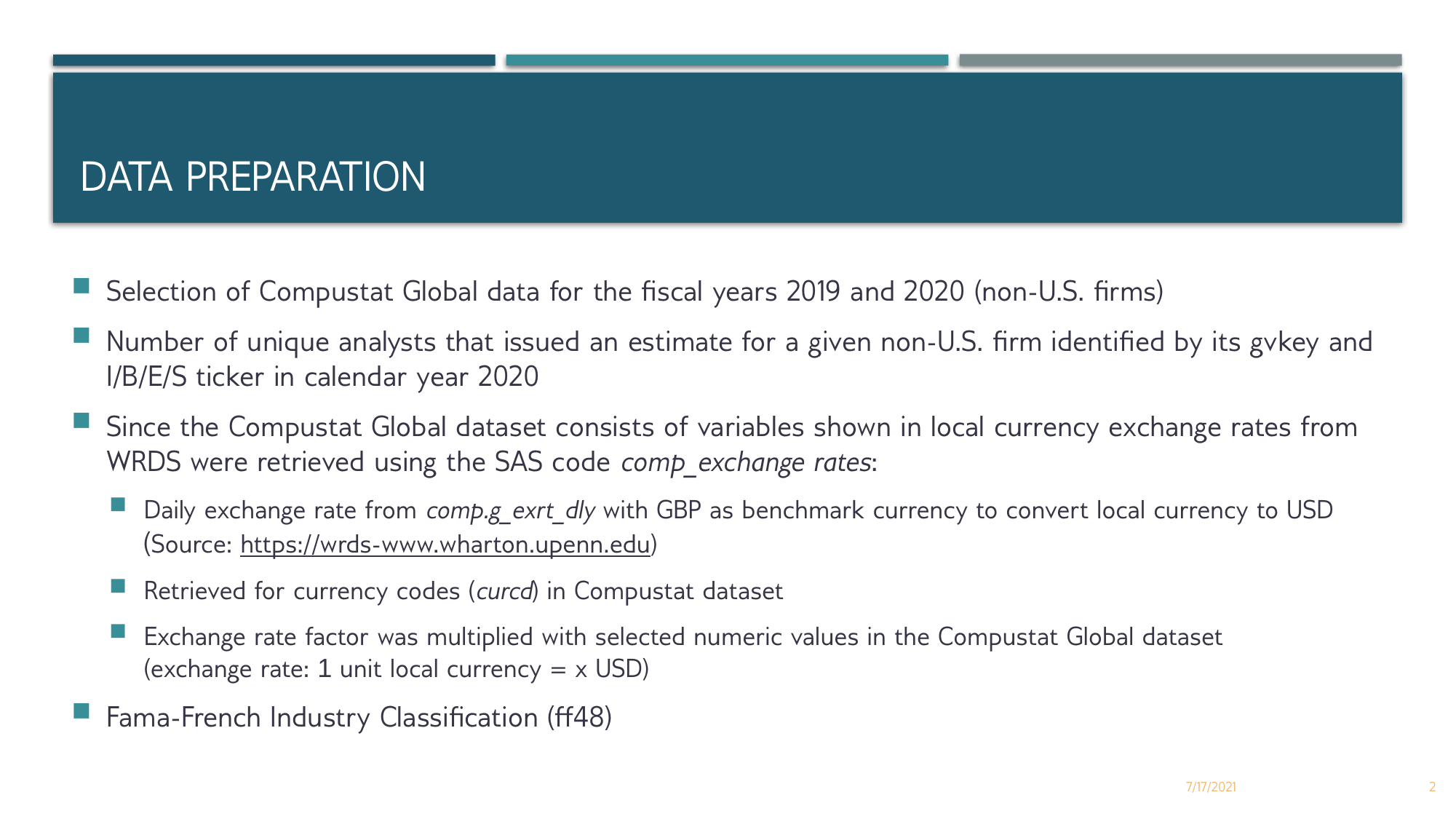

# Data preparation
Selection of Compustat Global data for the fiscal years 2019 and 2020 (non-U.S. firms)
Number of unique analysts that issued an estimate for a given non-U.S. firm identified by its gvkey and I/B/E/S ticker in calendar year 2020
Since the Compustat Global dataset consists of variables shown in local currency exchange rates from WRDS were retrieved using the SAS code comp_exchange rates:
Daily exchange rate from comp.g_exrt_dly with GBP as benchmark currency to convert local currency to USD (Source: https://wrds-www.wharton.upenn.edu)
Retrieved for currency codes (curcd) in Compustat dataset
Exchange rate factor was multiplied with selected numeric values in the Compustat Global dataset
(exchange rate: 1 unit local currency = x USD)
Fama-French Industry Classification (ff48)
2
7/17/2021